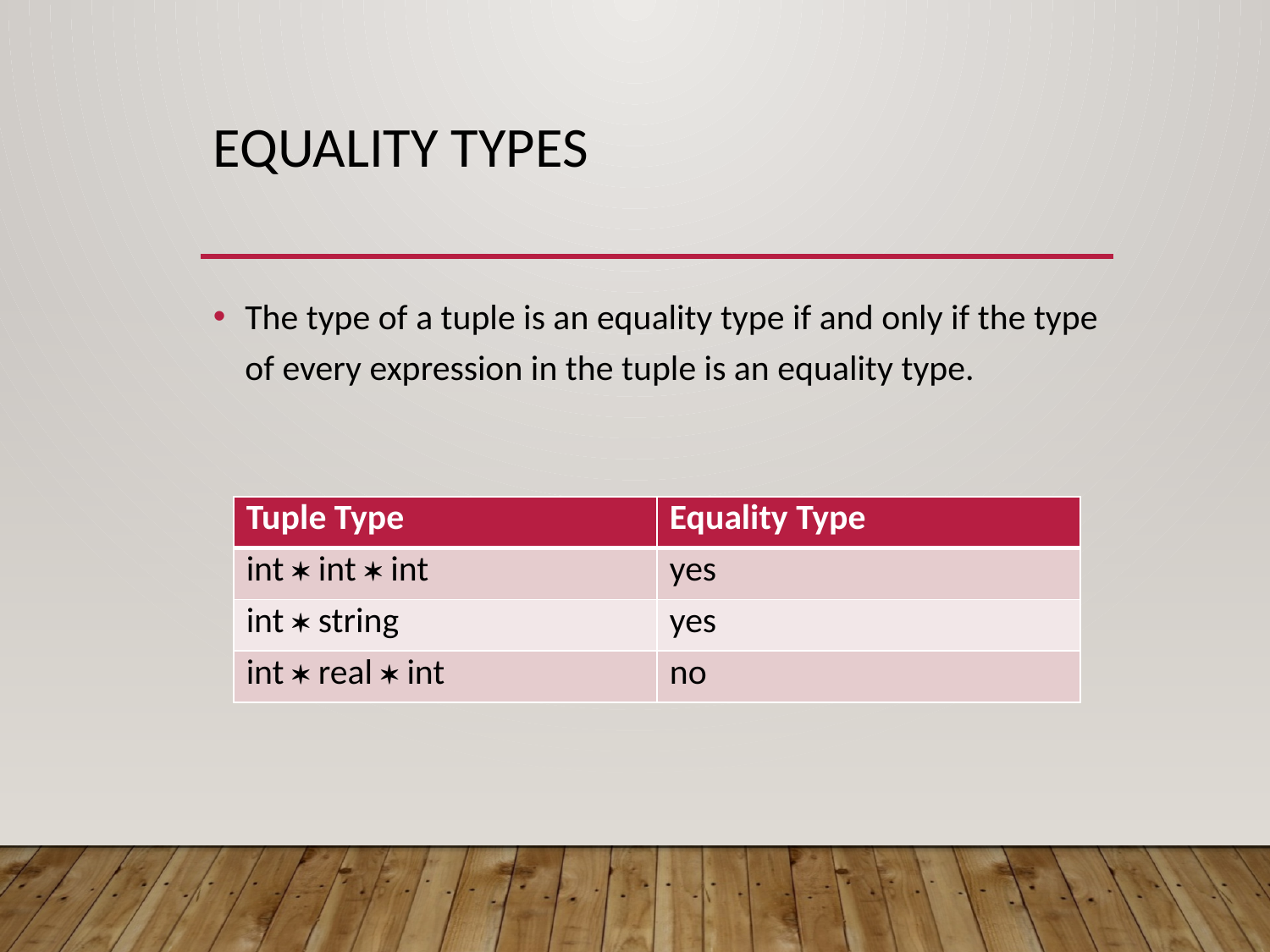

# Equality Types
The type of a tuple is an equality type if and only if the type of every expression in the tuple is an equality type.
| Tuple Type | Equality Type |
| --- | --- |
| int ∗ int ∗ int | yes |
| int ∗ string | yes |
| int ∗ real ∗ int | no |